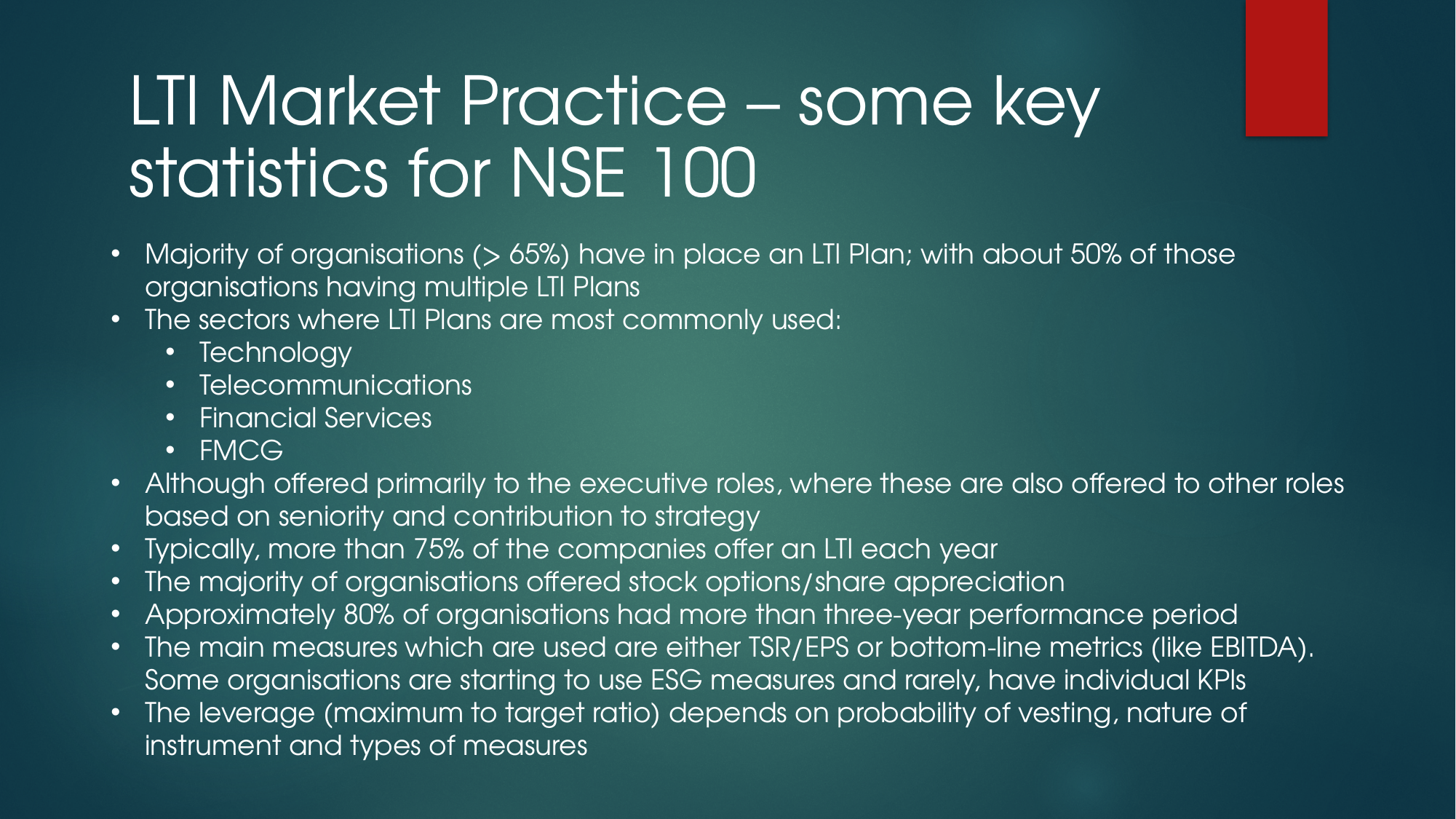

LTI Market Practice – some key statistics for NSE 100
Majority of organisations (> 65%) have in place an LTI Plan; with about 50% of those organisations having multiple LTI Plans
The sectors where LTI Plans are most commonly used:
Technology
Telecommunications
Financial Services
FMCG
Although offered primarily to the executive roles, where these are also offered to other roles based on seniority and contribution to strategy
Typically, more than 75% of the companies offer an LTI each year
The majority of organisations offered stock options/share appreciation
Approximately 80% of organisations had more than three-year performance period
The main measures which are used are either TSR/EPS or bottom-line metrics (like EBITDA). Some organisations are starting to use ESG measures and rarely, have individual KPIs
The leverage (maximum to target ratio) depends on probability of vesting, nature of instrument and types of measures